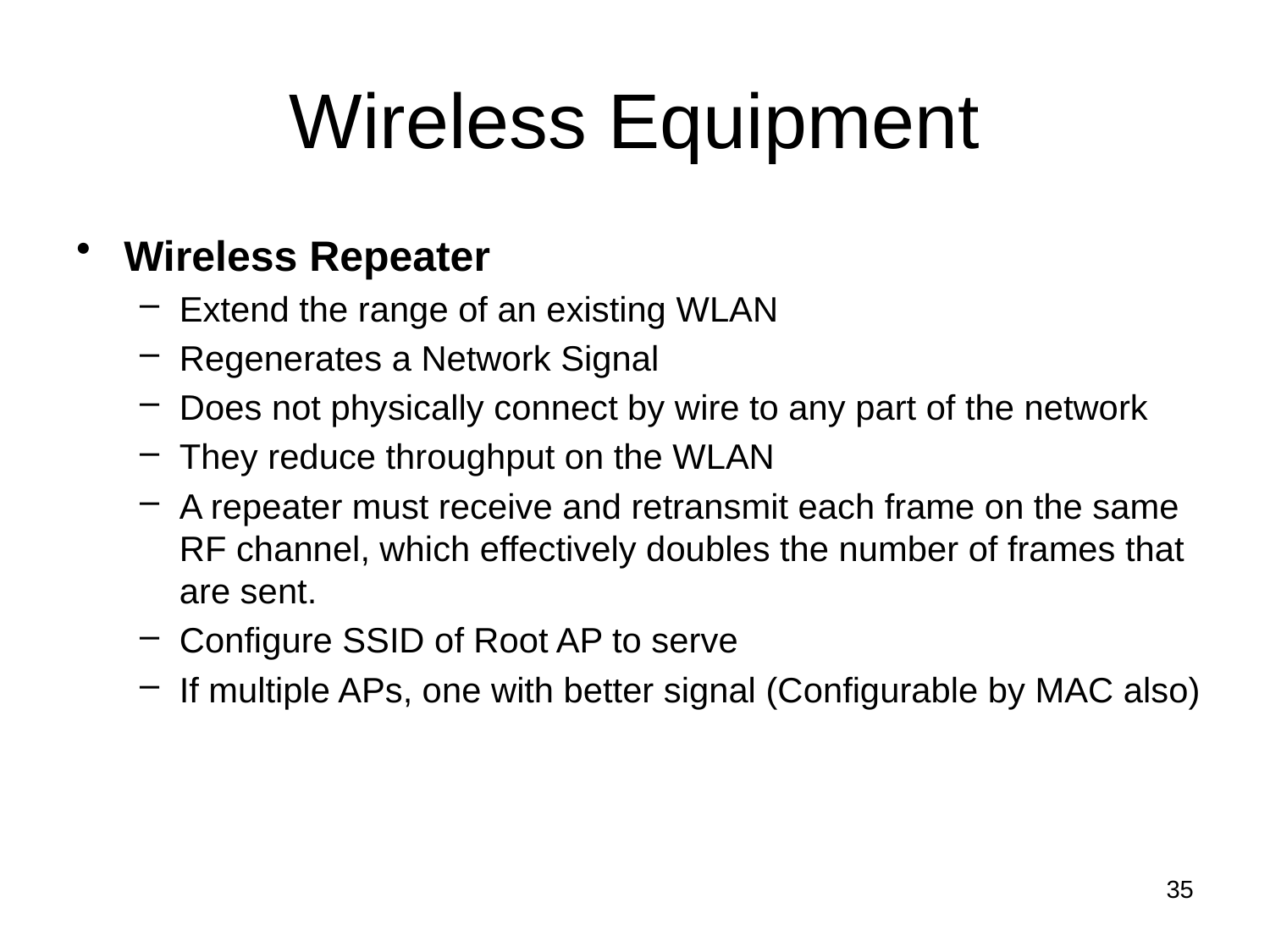

# Wireless Equipment
Wireless Repeater
Extend the range of an existing WLAN
Regenerates a Network Signal
Does not physically connect by wire to any part of the network
They reduce throughput on the WLAN
A repeater must receive and retransmit each frame on the same RF channel, which effectively doubles the number of frames that are sent.
Configure SSID of Root AP to serve
If multiple APs, one with better signal (Configurable by MAC also)

35